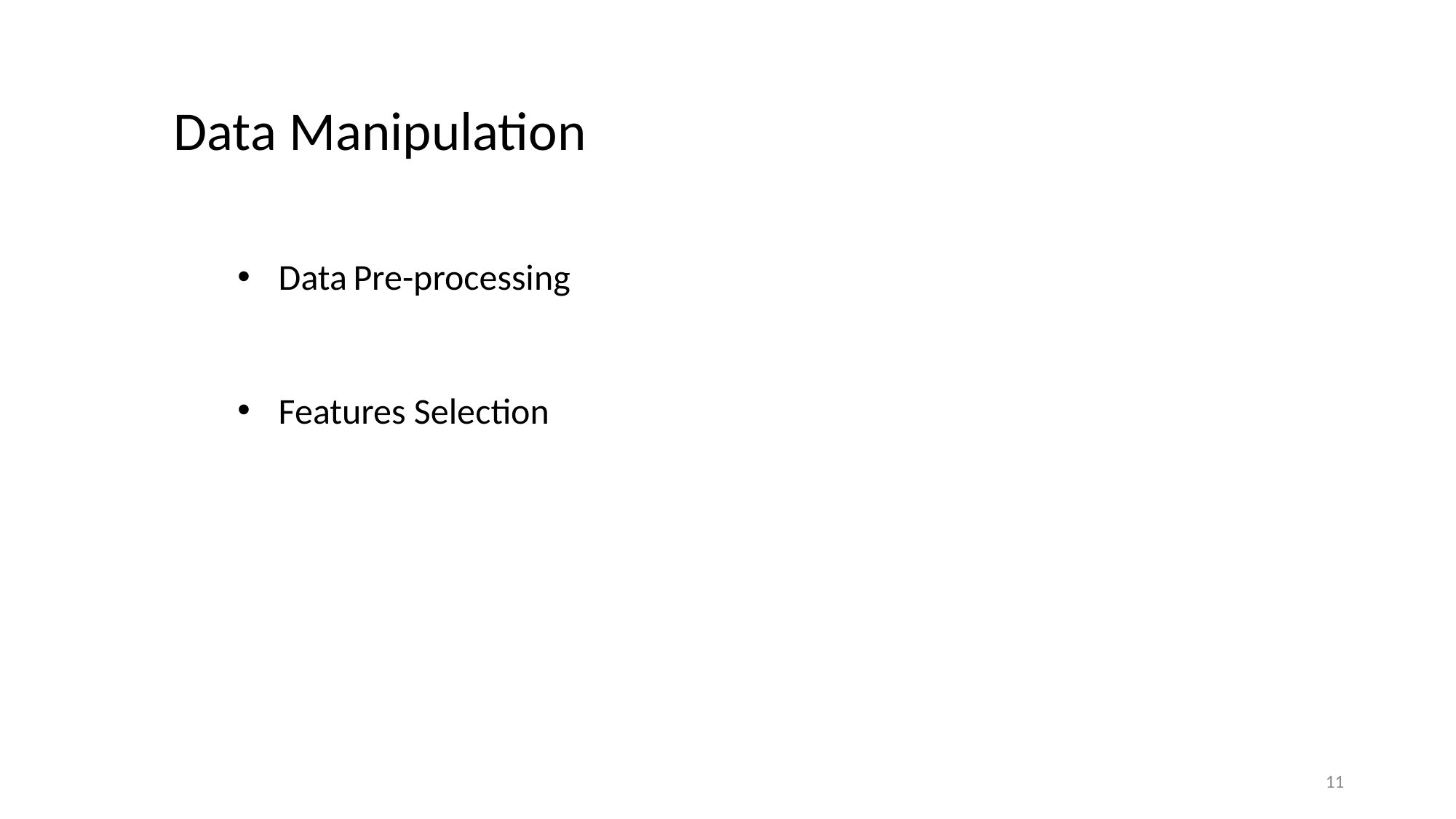

Data Manipulation
Data Pre-processing

Features Selection

11